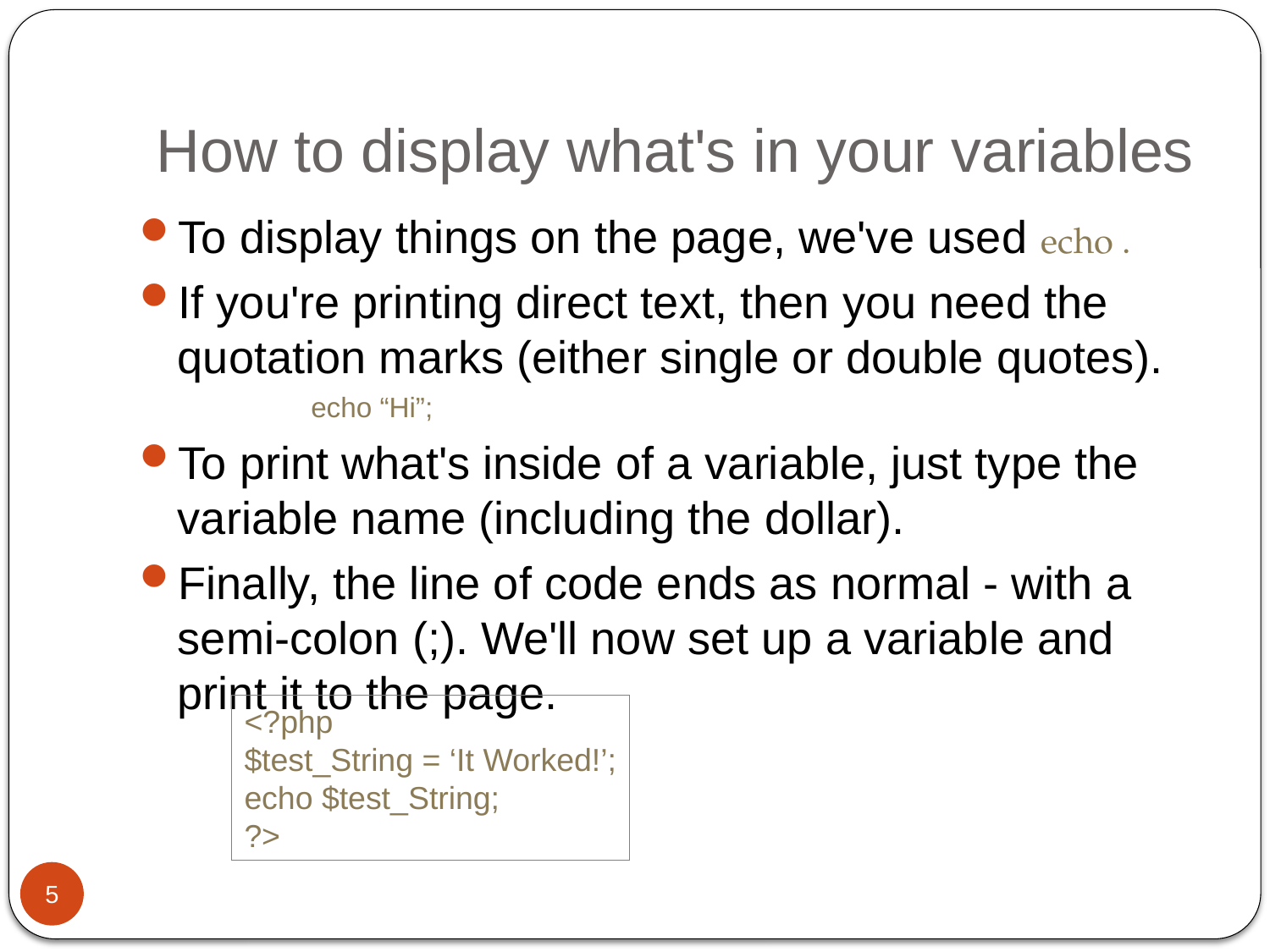

# How to display what's in your variables
To display things on the page, we've used echo .
If you're printing direct text, then you need the quotation marks (either single or double quotes).
	echo “Hi”;
To print what's inside of a variable, just type the variable name (including the dollar).
Finally, the line of code ends as normal - with a semi-colon (;). We'll now set up a variable and print it to the page.

<?php
$test_String = ‘It Worked!’;
echo $test_String;
?>
5